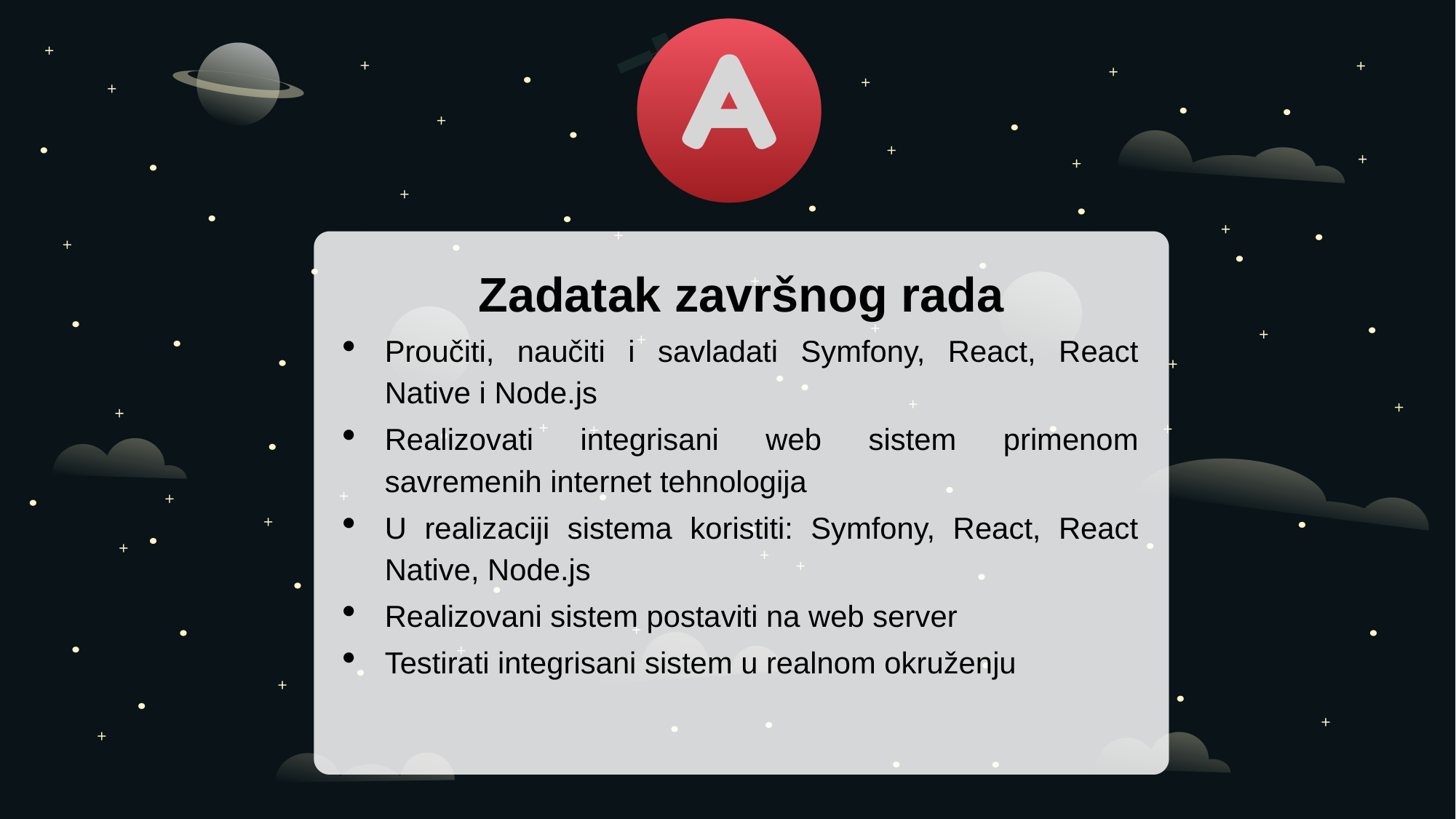

Zadatak završnog rada
Proučiti, naučiti i savladati Symfony, React, React Native i Node.js
Realizovati integrisani web sistem primenom savremenih internet tehnologija
U realizaciji sistema koristiti: Symfony, React, React Native, Node.js
Realizovani sistem postaviti na web server
Testirati integrisani sistem u realnom okruženju